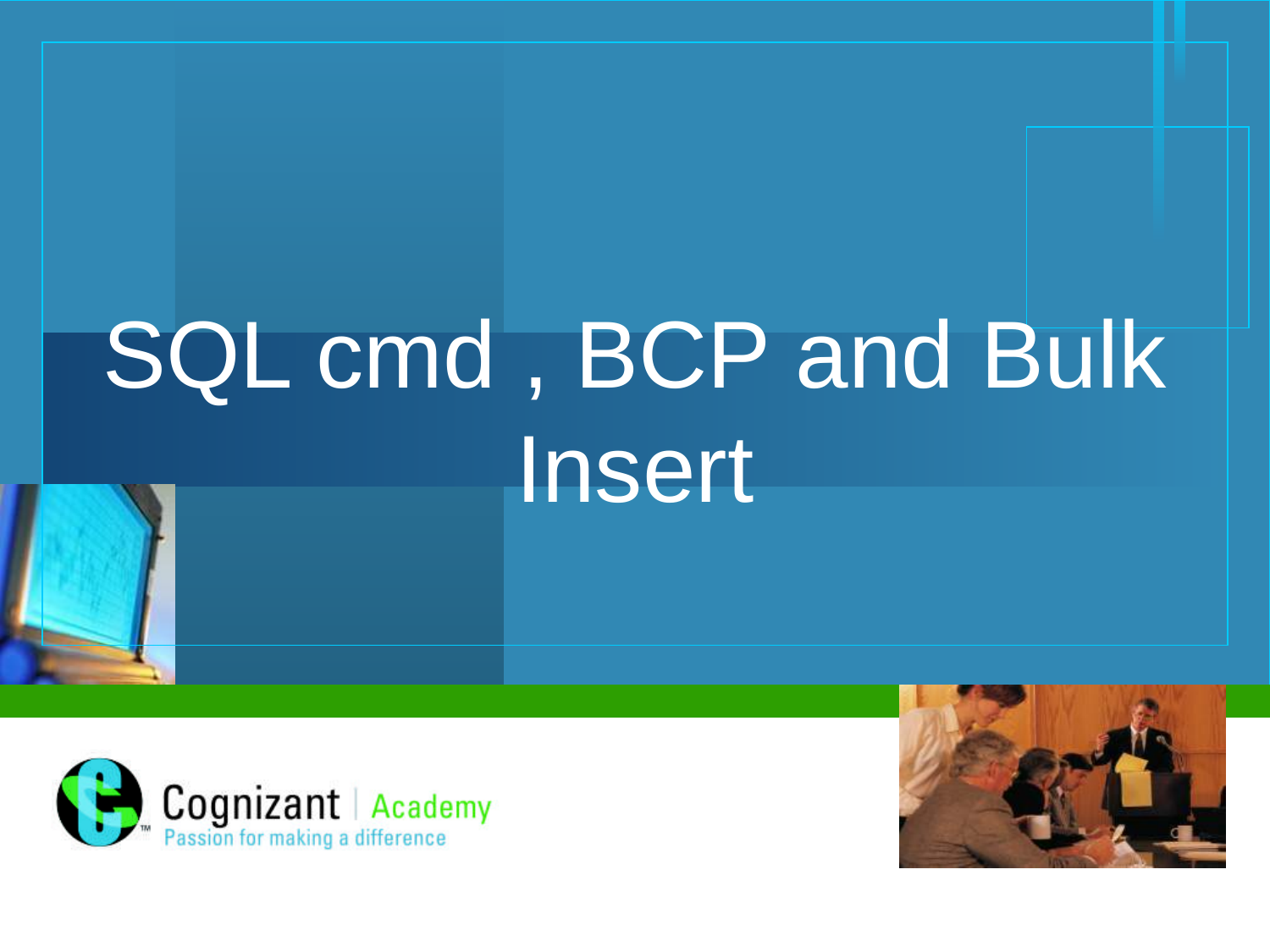

# SQL cmd , BCP and Bulk Insert